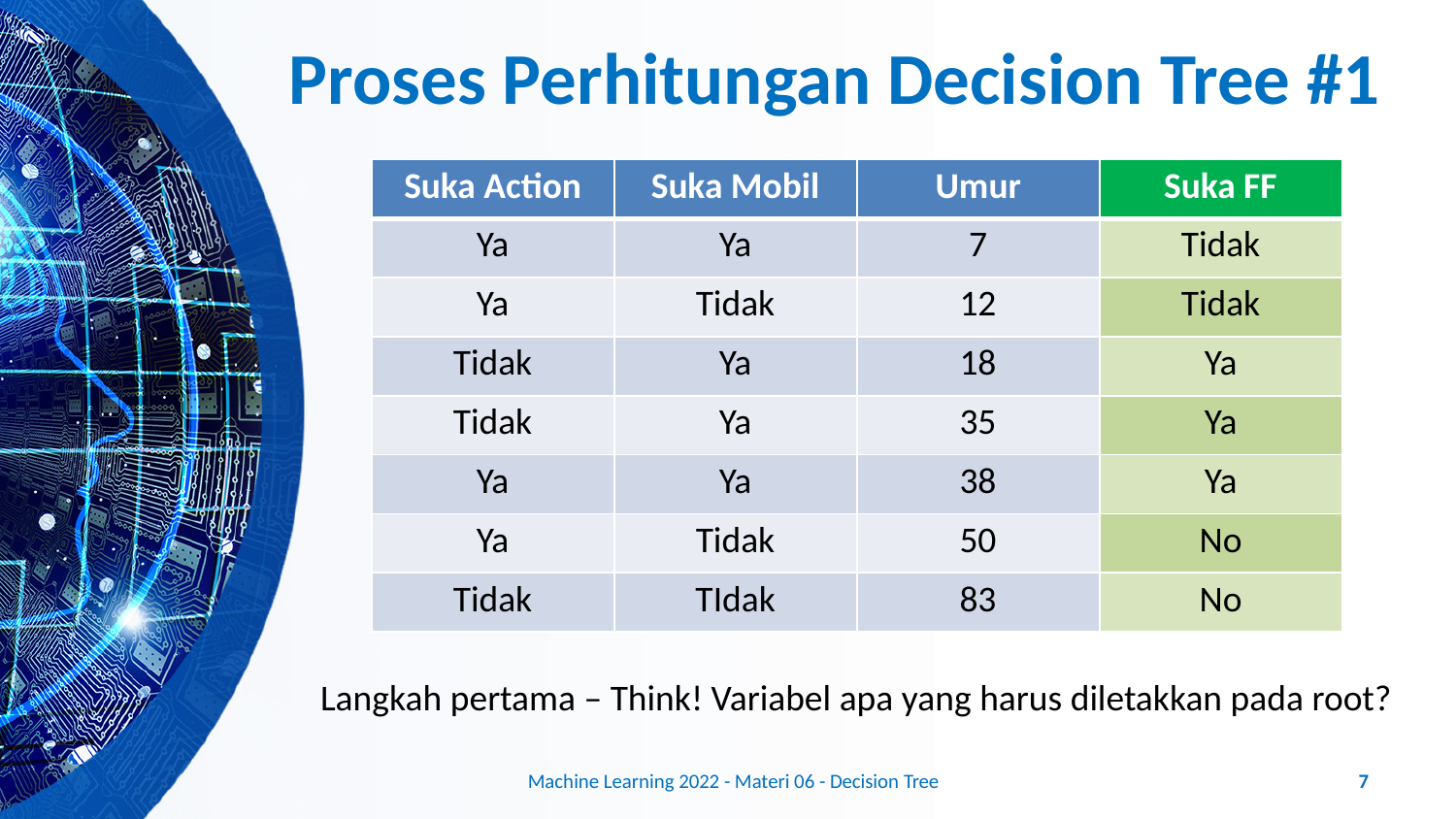

# Proses Perhitungan Decision Tree #1
| Suka Action | Suka Mobil | Umur | Suka FF |
| --- | --- | --- | --- |
| Ya | Ya | 7 | Tidak |
| Ya | Tidak | 12 | Tidak |
| Tidak | Ya | 18 | Ya |
| Tidak | Ya | 35 | Ya |
| Ya | Ya | 38 | Ya |
| Ya | Tidak | 50 | No |
| Tidak | TIdak | 83 | No |
Langkah pertama – Think! Variabel apa yang harus diletakkan pada root?
Machine Learning 2022 - Materi 06 - Decision Tree
7